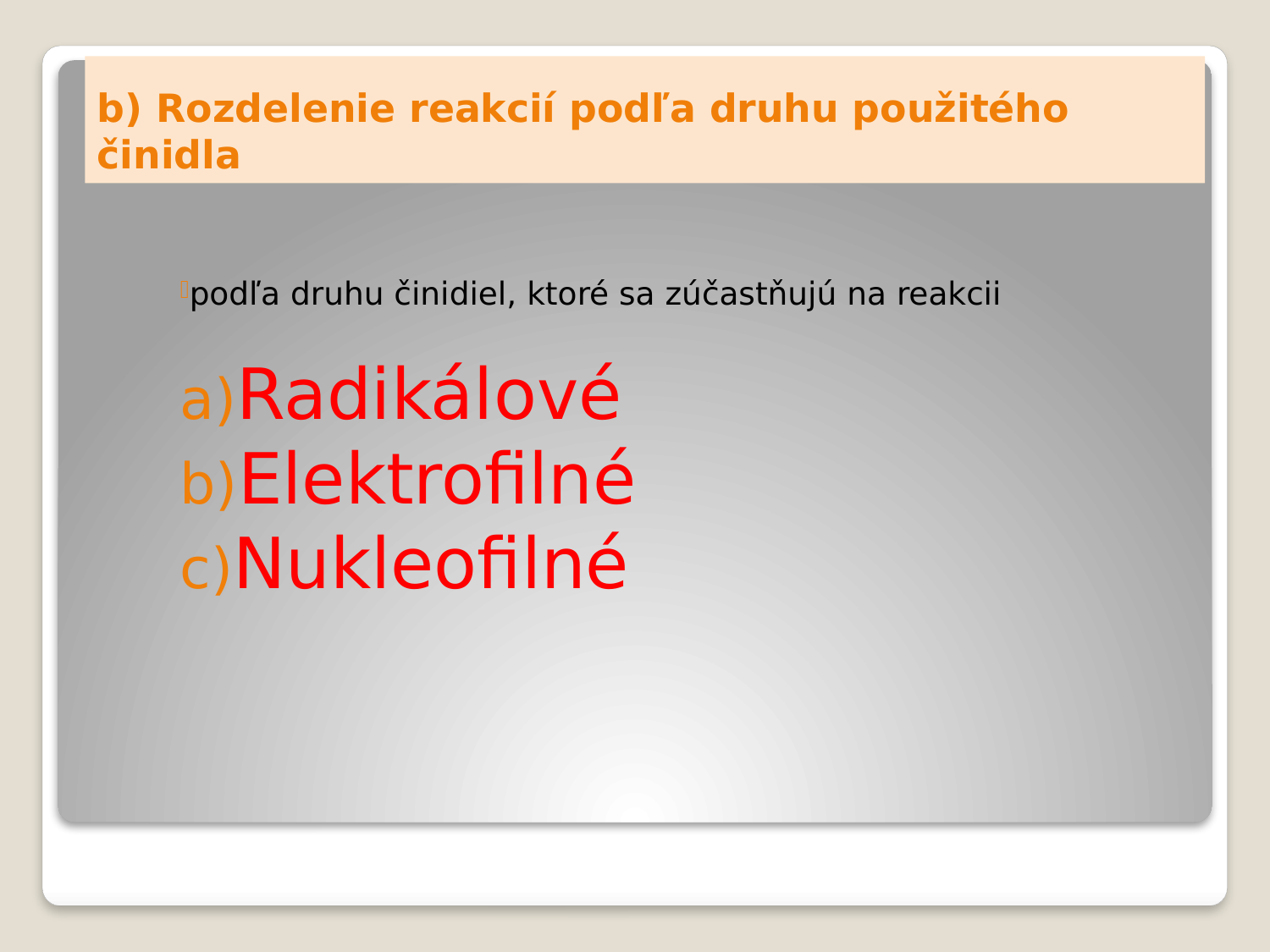

# b) Rozdelenie reakcií podľa druhu použitého činidla

podľa druhu činidiel, ktoré sa zúčastňujú na reakcii

Radikálové
Elektrofilné
Nukleofilné